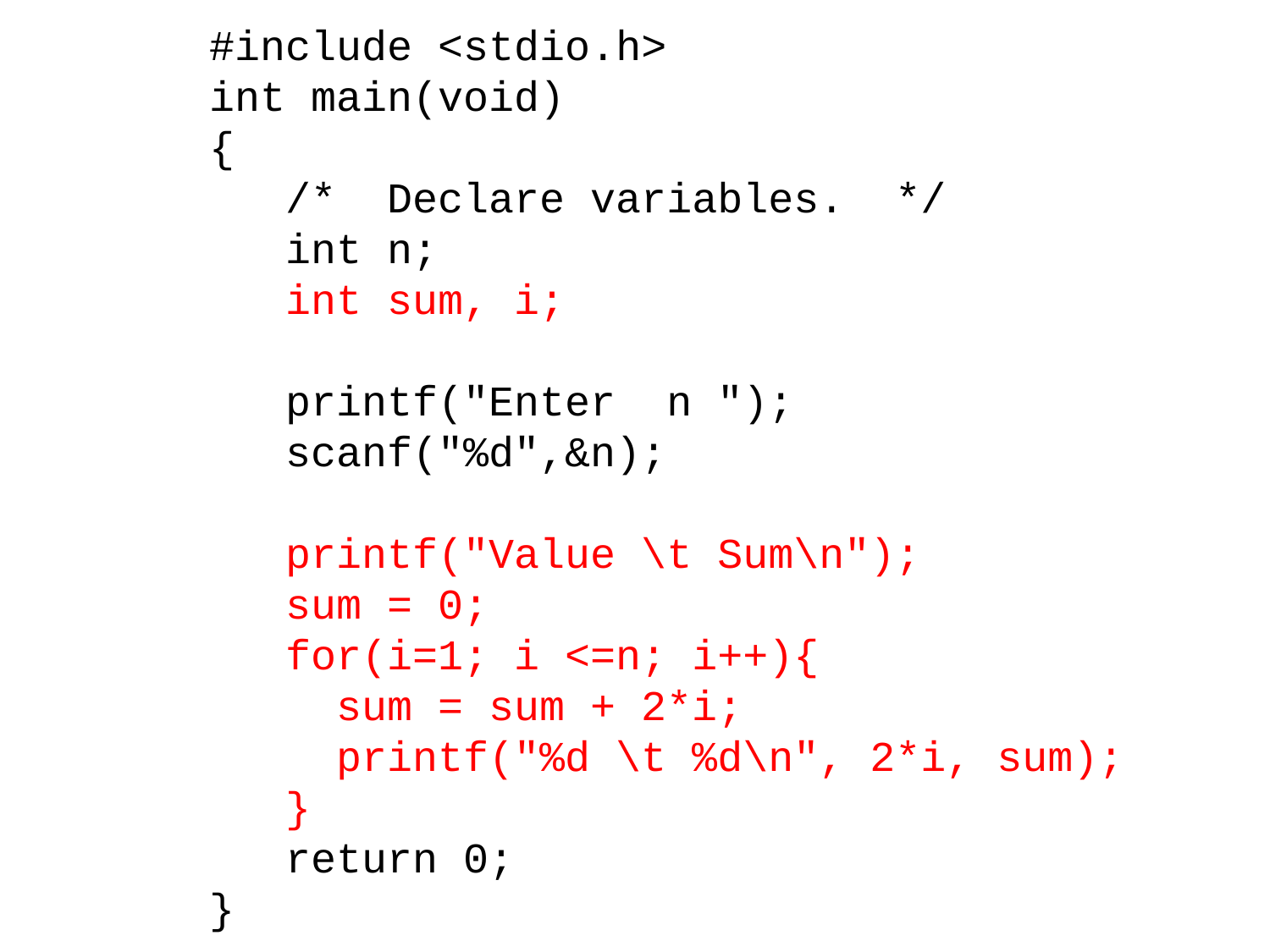

#include <stdio.h>
int main(void)
{
   /*  Declare variables.  */
   int n;
   int sum, i;

   printf("Enter  n ");
   scanf("%d",&n);

   printf("Value \t Sum\n");
   sum = 0;
   for(i=1; i <=n; i++){
     sum = sum + 2*i;
     printf("%d \t %d\n", 2*i, sum);
   }
   return 0;
}